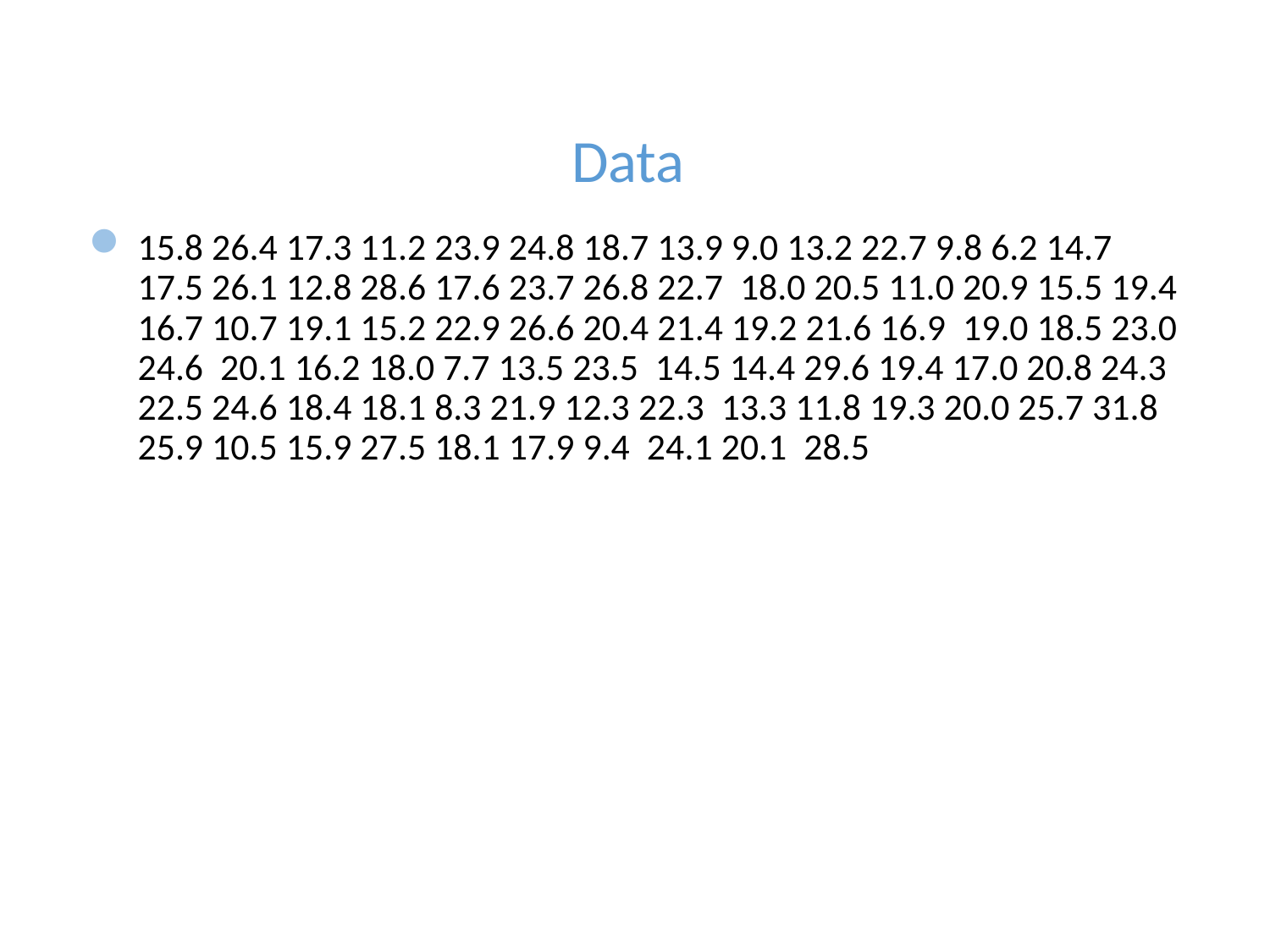

# Data
15.8 26.4 17.3 11.2 23.9 24.8 18.7 13.9 9.0 13.2 22.7 9.8 6.2 14.7 17.5 26.1 12.8 28.6 17.6 23.7 26.8 22.7  18.0 20.5 11.0 20.9 15.5 19.4 16.7 10.7 19.1 15.2 22.9 26.6 20.4 21.4 19.2 21.6 16.9  19.0 18.5 23.0 24.6  20.1 16.2 18.0 7.7 13.5 23.5  14.5 14.4 29.6 19.4 17.0 20.8 24.3 22.5 24.6 18.4 18.1 8.3 21.9 12.3 22.3  13.3 11.8 19.3 20.0 25.7 31.8 25.9 10.5 15.9 27.5 18.1 17.9 9.4  24.1 20.1  28.5

1/14/24
36